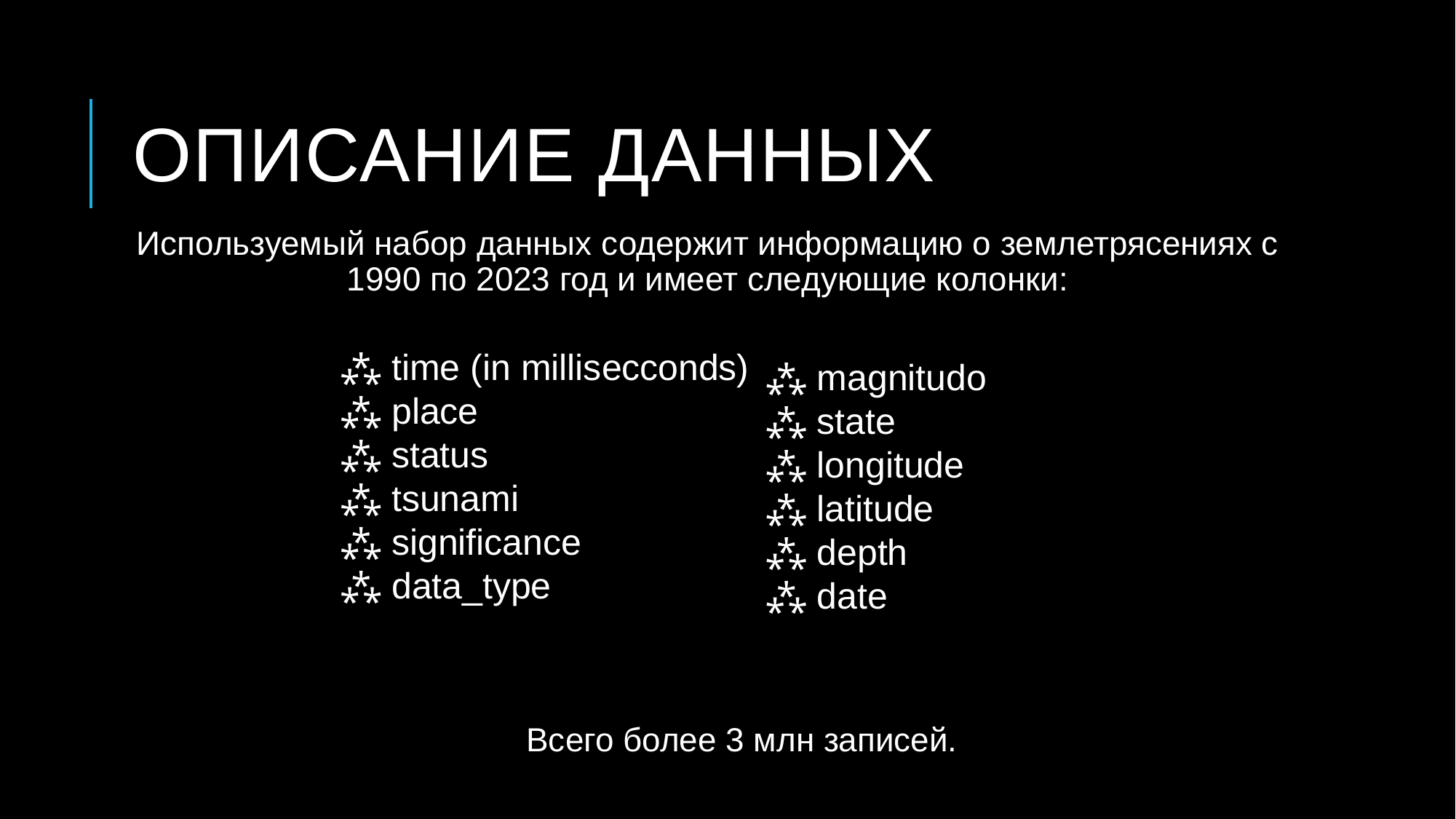

# Описание данных
Используемый набор данных содержит информацию о землетрясениях с 1990 по 2023 год и имеет следующие колонки:
⁂ time (in millisecconds)
⁂ place
⁂ status
⁂ tsunami
⁂ significance
⁂ data_type
⁂ magnitudo
⁂ state
⁂ longitude
⁂ latitude
⁂ depth
⁂ date
Всего более 3 млн записей.